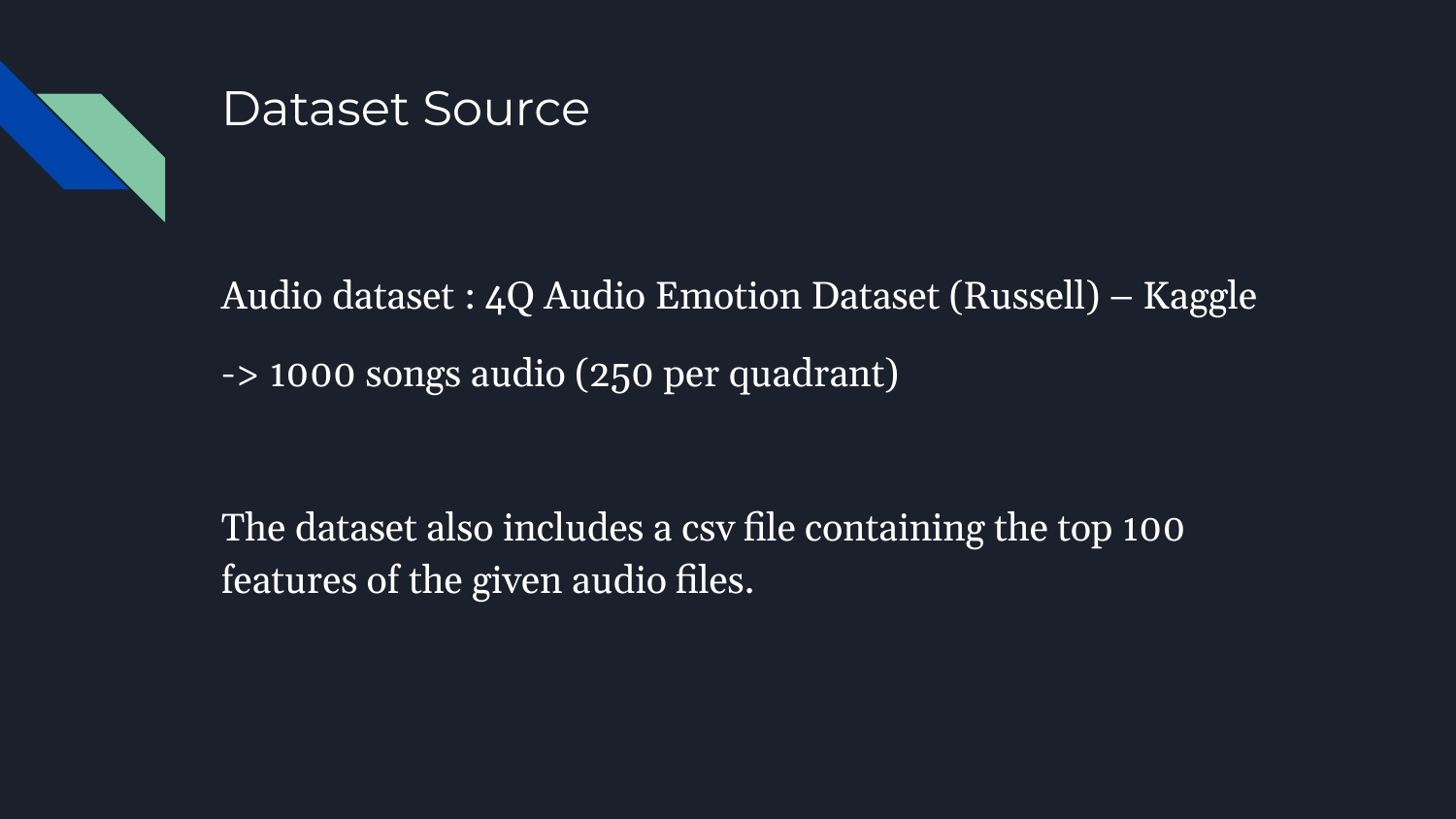

# Dataset Source
Audio dataset : 4Q Audio Emotion Dataset (Russell) – Kaggle
-> 1000 songs audio (250 per quadrant)

The dataset also includes a csv file containing the top 100 features of the given audio files.